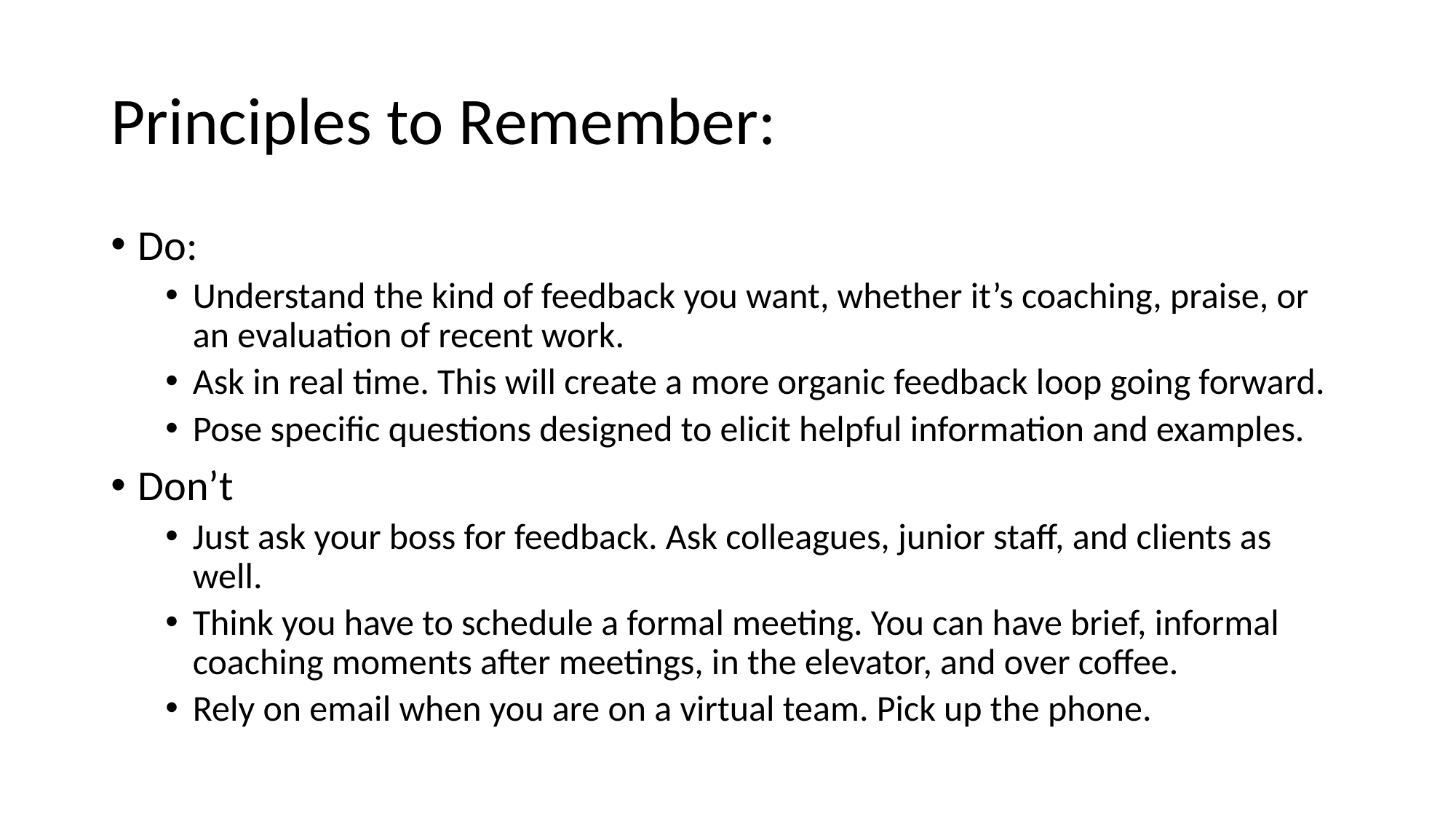

# Principles to Remember:
Do:
Understand the kind of feedback you want, whether it’s coaching, praise, or an evaluation of recent work.
Ask in real time. This will create a more organic feedback loop going forward.
Pose specific questions designed to elicit helpful information and examples.
Don’t
Just ask your boss for feedback. Ask colleagues, junior staff, and clients as well.
Think you have to schedule a formal meeting. You can have brief, informal coaching moments after meetings, in the elevator, and over coffee.
Rely on email when you are on a virtual team. Pick up the phone.